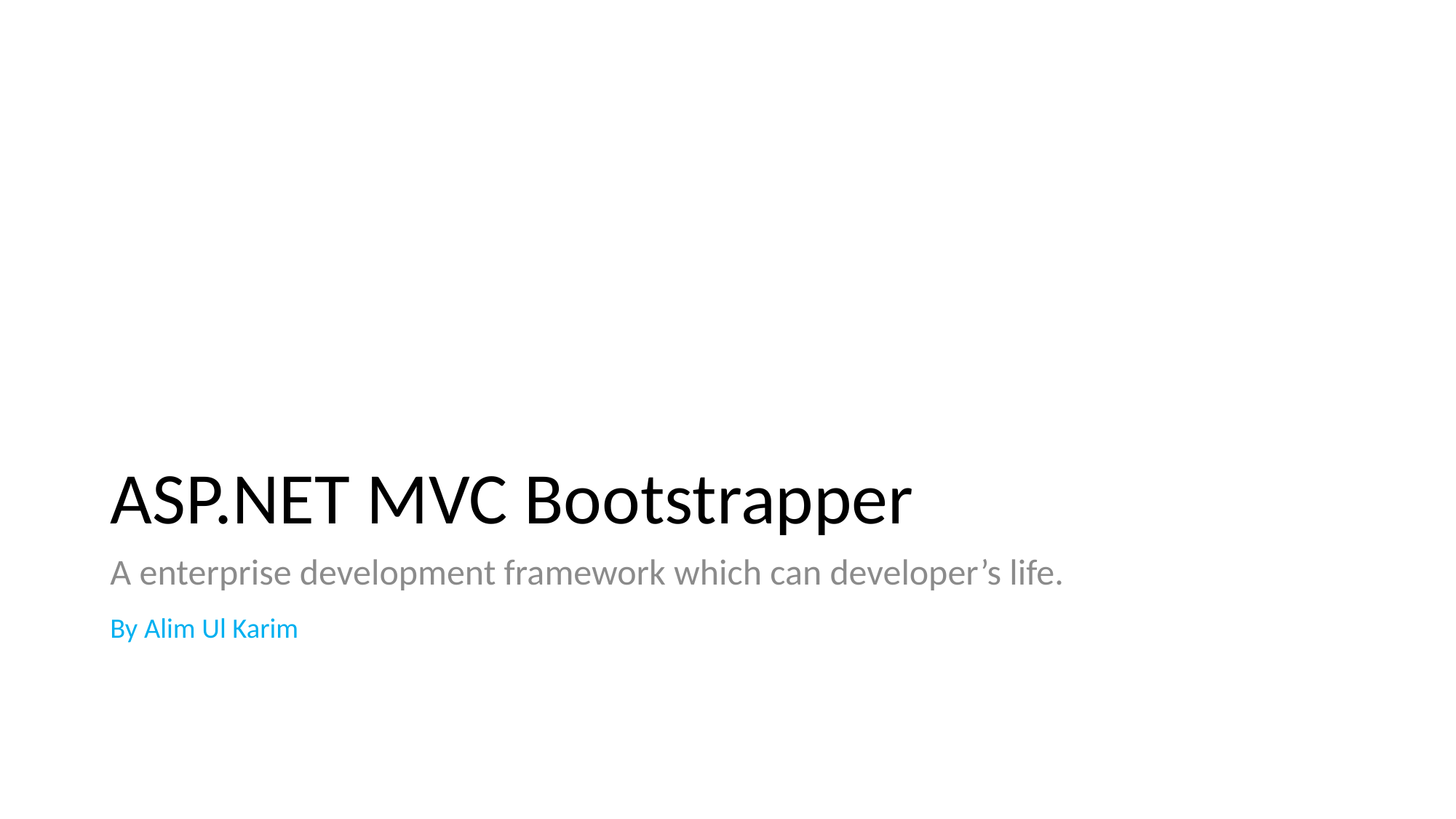

# ASP.NET MVC Bootstrapper
A enterprise development framework which can developer’s life.
By Alim Ul Karim